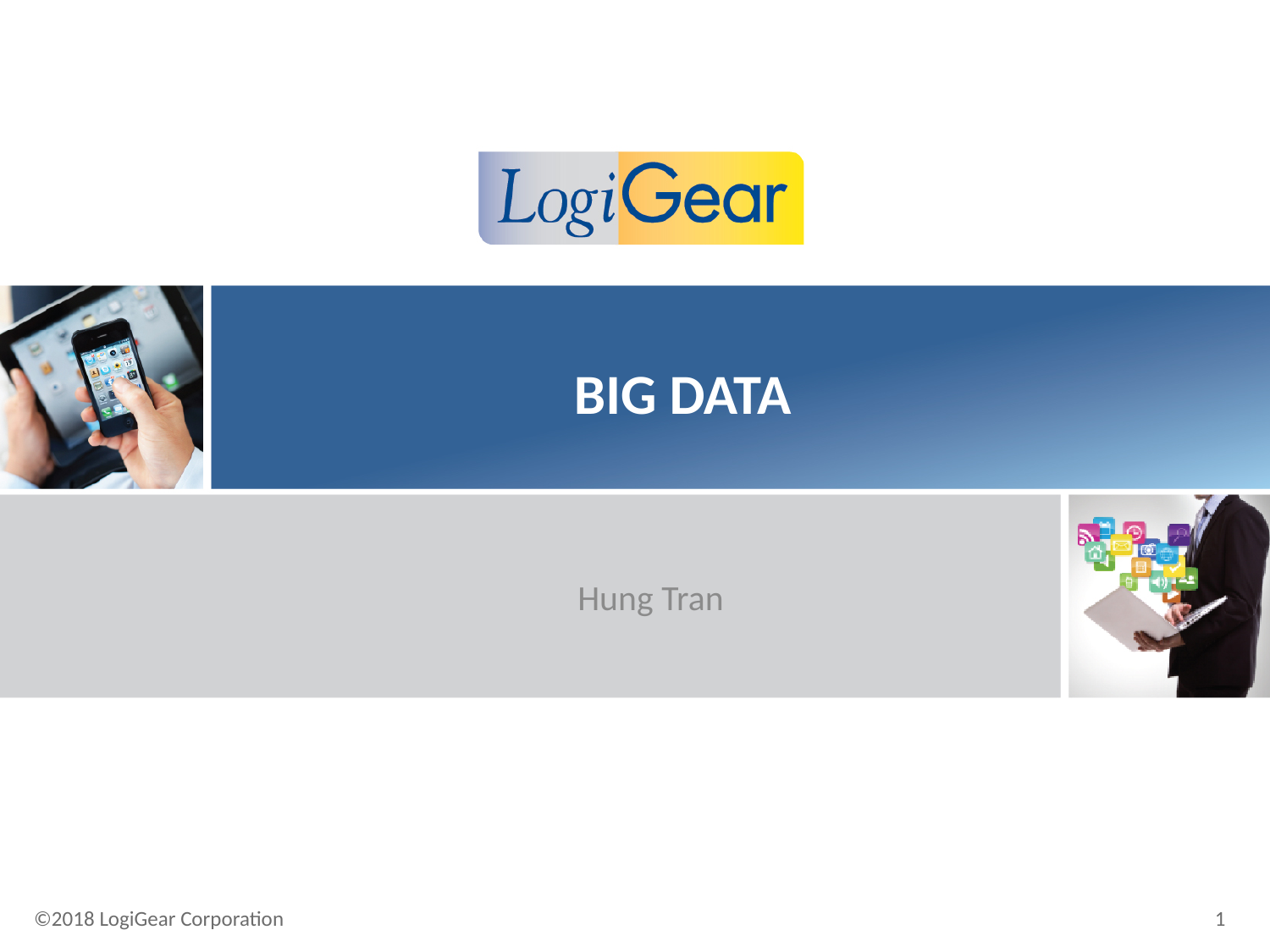

BIG DATA
Hung Tran
1
©2018 LogiGear Corporation